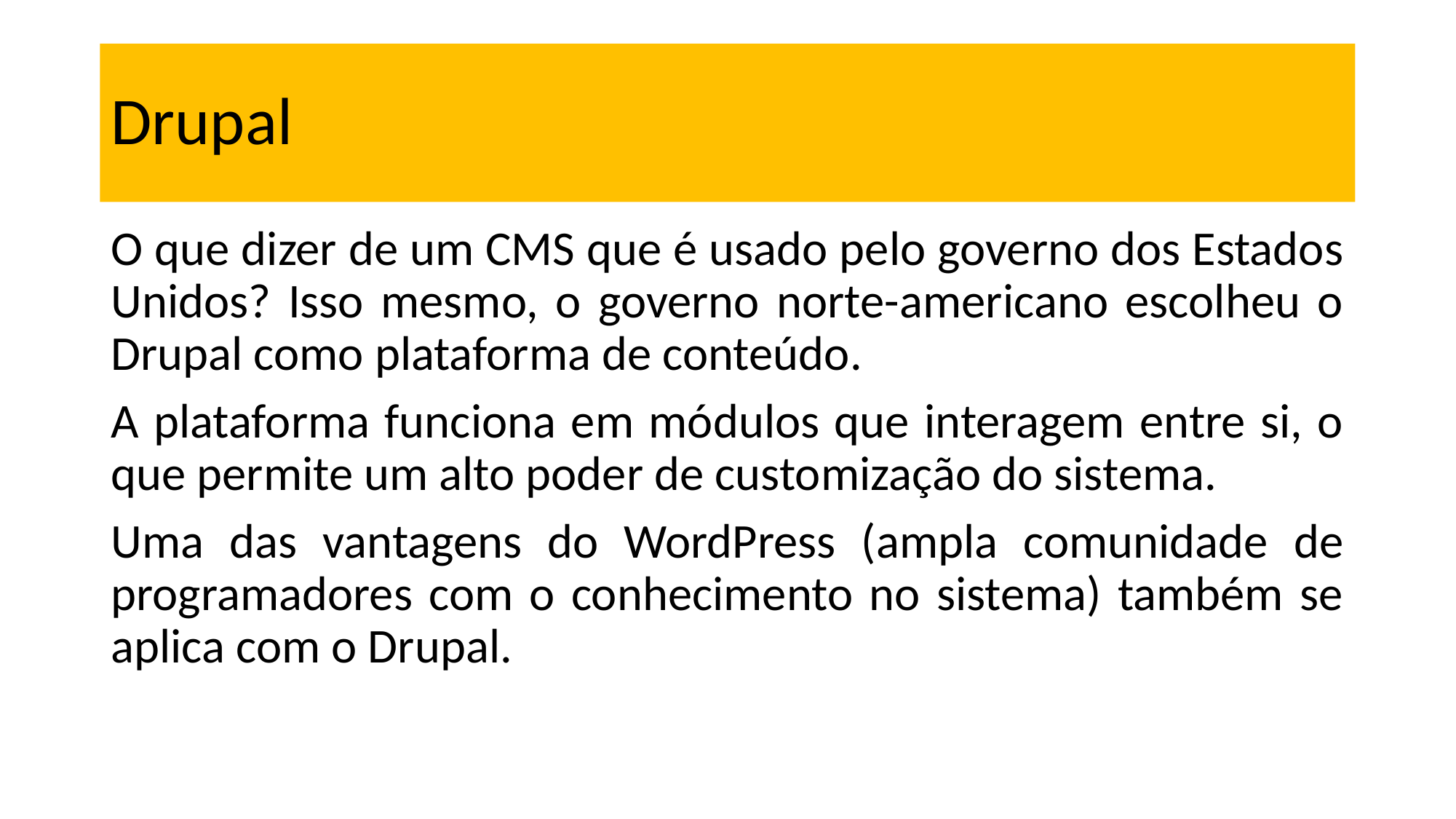

# Drupal
O que dizer de um CMS que é usado pelo governo dos Estados Unidos? Isso mesmo, o governo norte-americano escolheu o Drupal como plataforma de conteúdo.
A plataforma funciona em módulos que interagem entre si, o que permite um alto poder de customização do sistema.
Uma das vantagens do WordPress (ampla comunidade de programadores com o conhecimento no sistema) também se aplica com o Drupal.